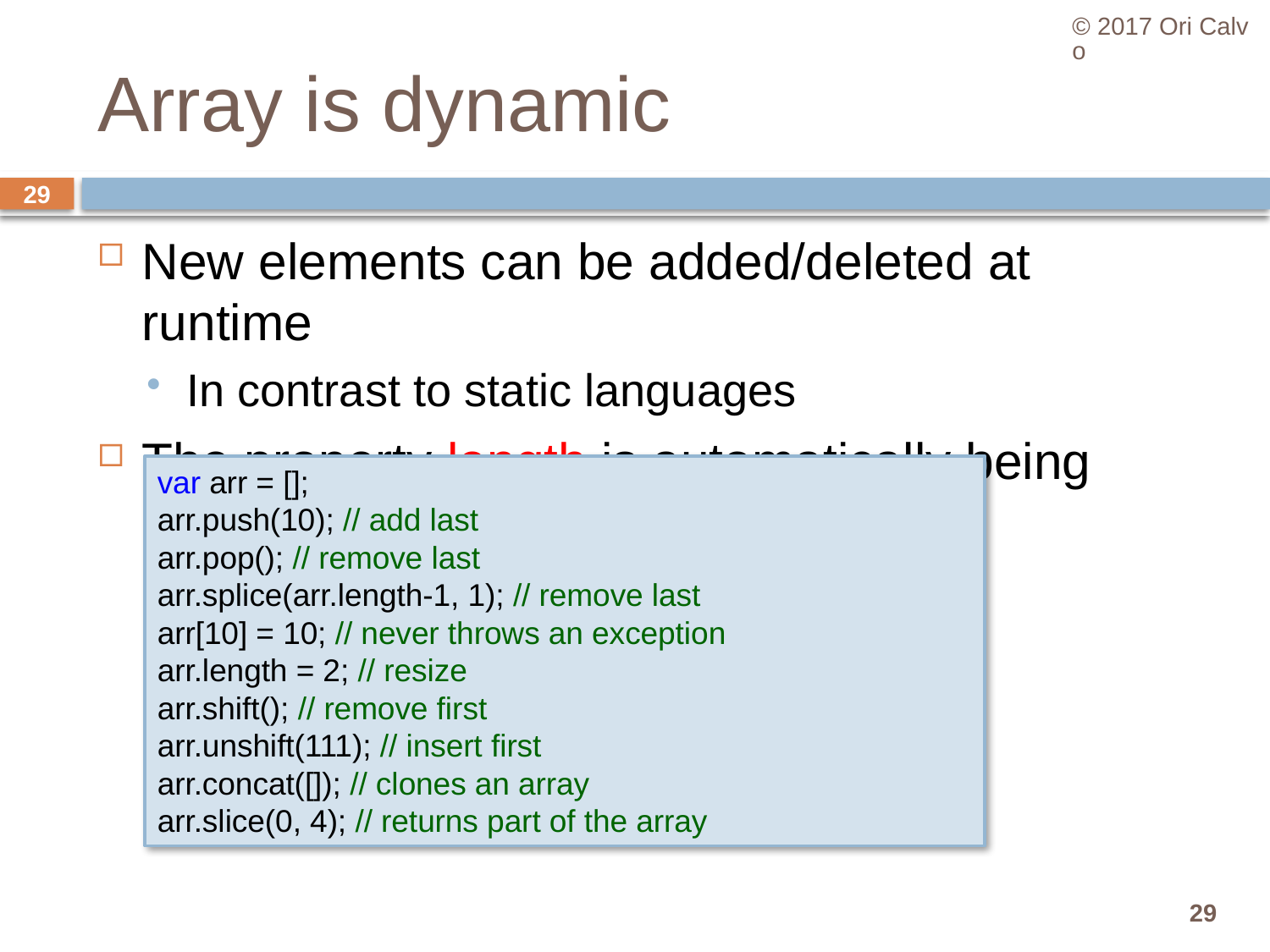

© 2017 Ori Calvo
# Array is dynamic
29
New elements can be added/deleted at runtime
In contrast to static languages
The property length is automatically being updated

var arr = [];
arr.push(10); // add last
arr.pop(); // remove last
arr.splice(arr.length-1, 1); // remove last
arr[10] = 10; // never throws an exception arr.length = 2; // resize
arr.shift(); // remove first
arr.unshift(111); // insert first
arr.concat([]); // clones an array
arr.slice(0, 4); // returns part of the array